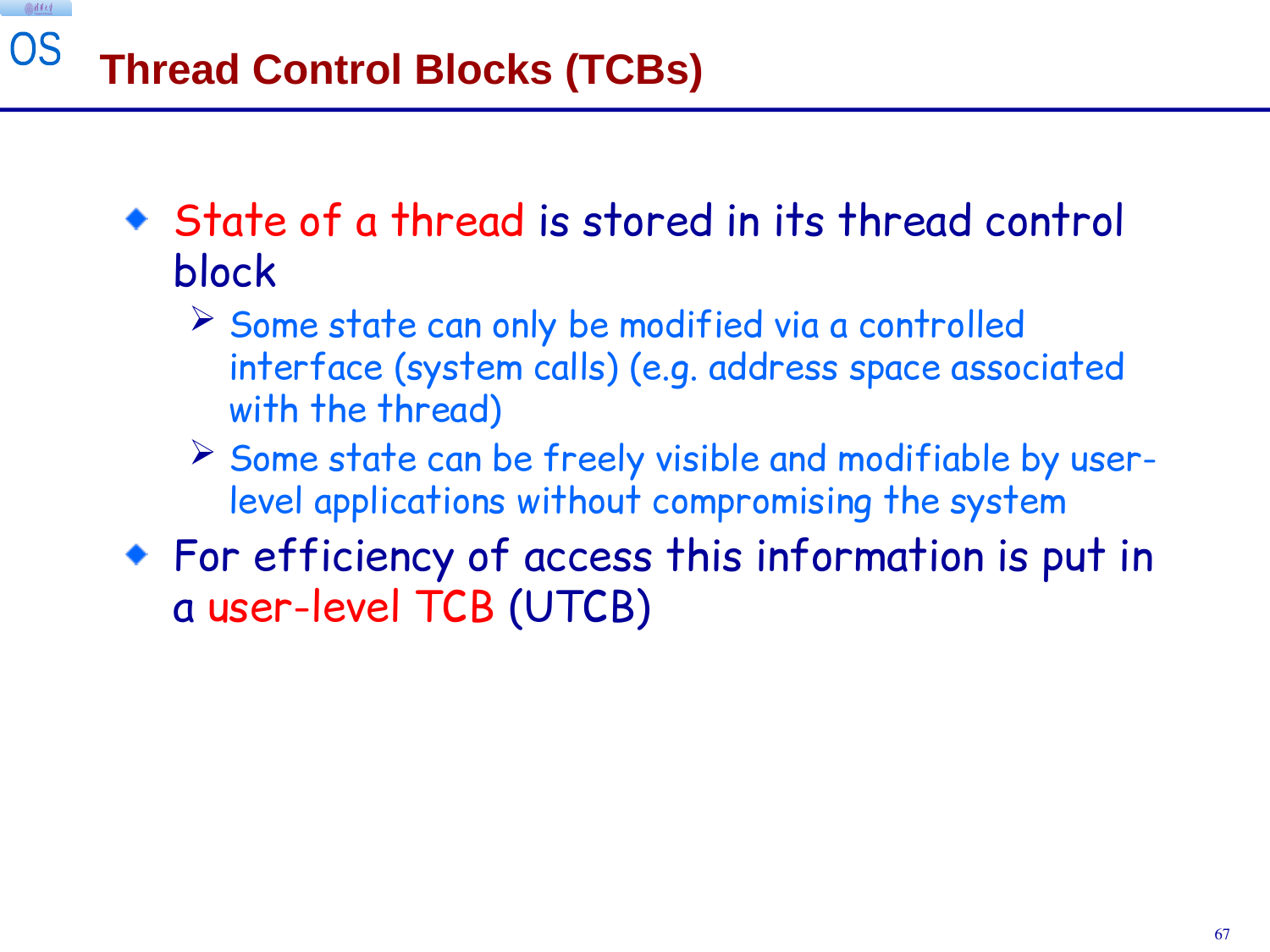

# Thread Control Blocks (TCBs)
State of a thread is stored in its thread control block
Some state can only be modified via a controlled interface (system calls) (e.g. address space associated with the thread)
Some state can be freely visible and modifiable by user-level applications without compromising the system
For efficiency of access this information is put in a user-level TCB (UTCB)